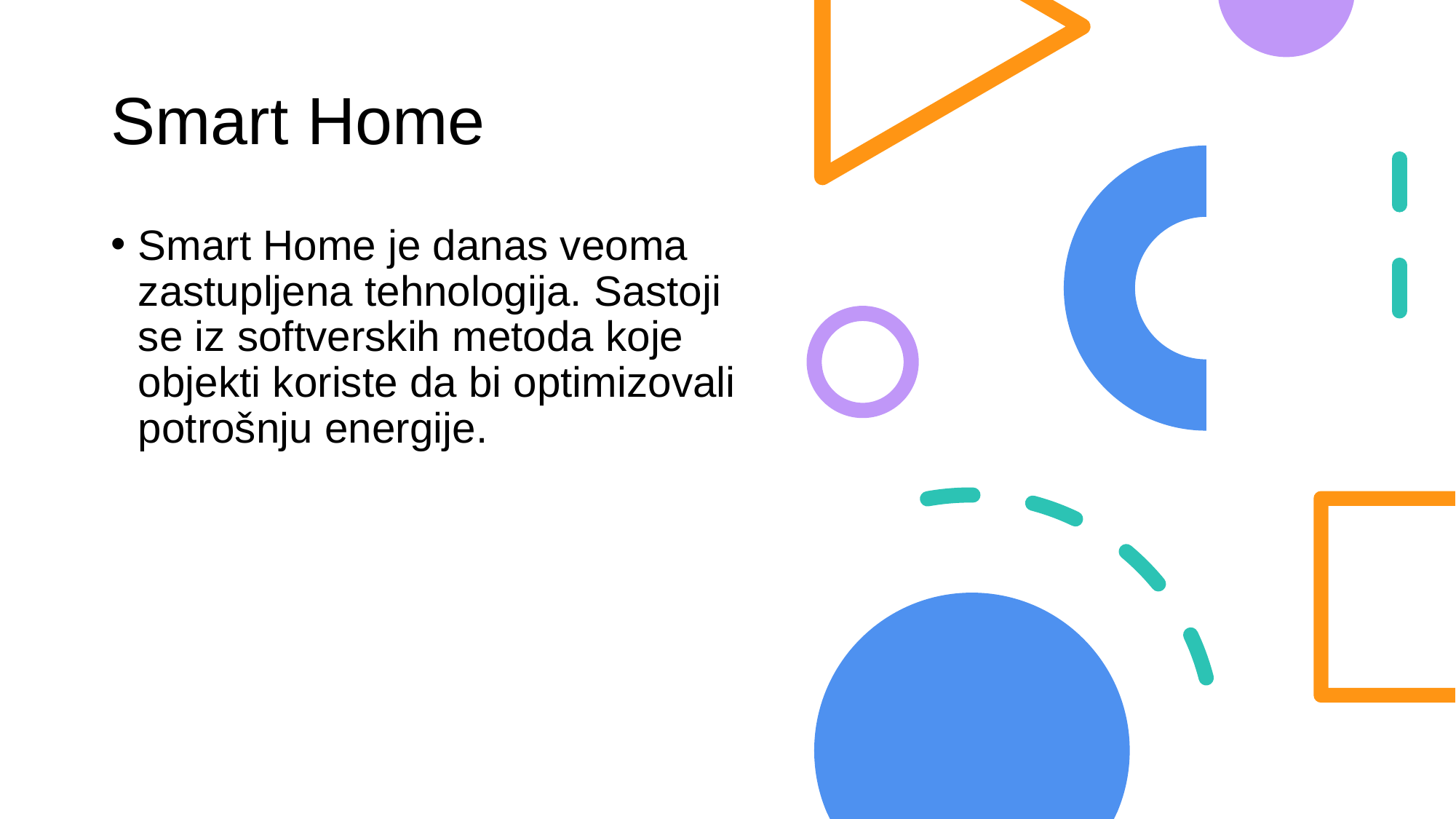

# Smart Home

Smart Home je danas veoma zastupljena tehnologija. Sastoji se iz softverskih metoda koje objekti koriste da bi optimizovali potrošnju energije.